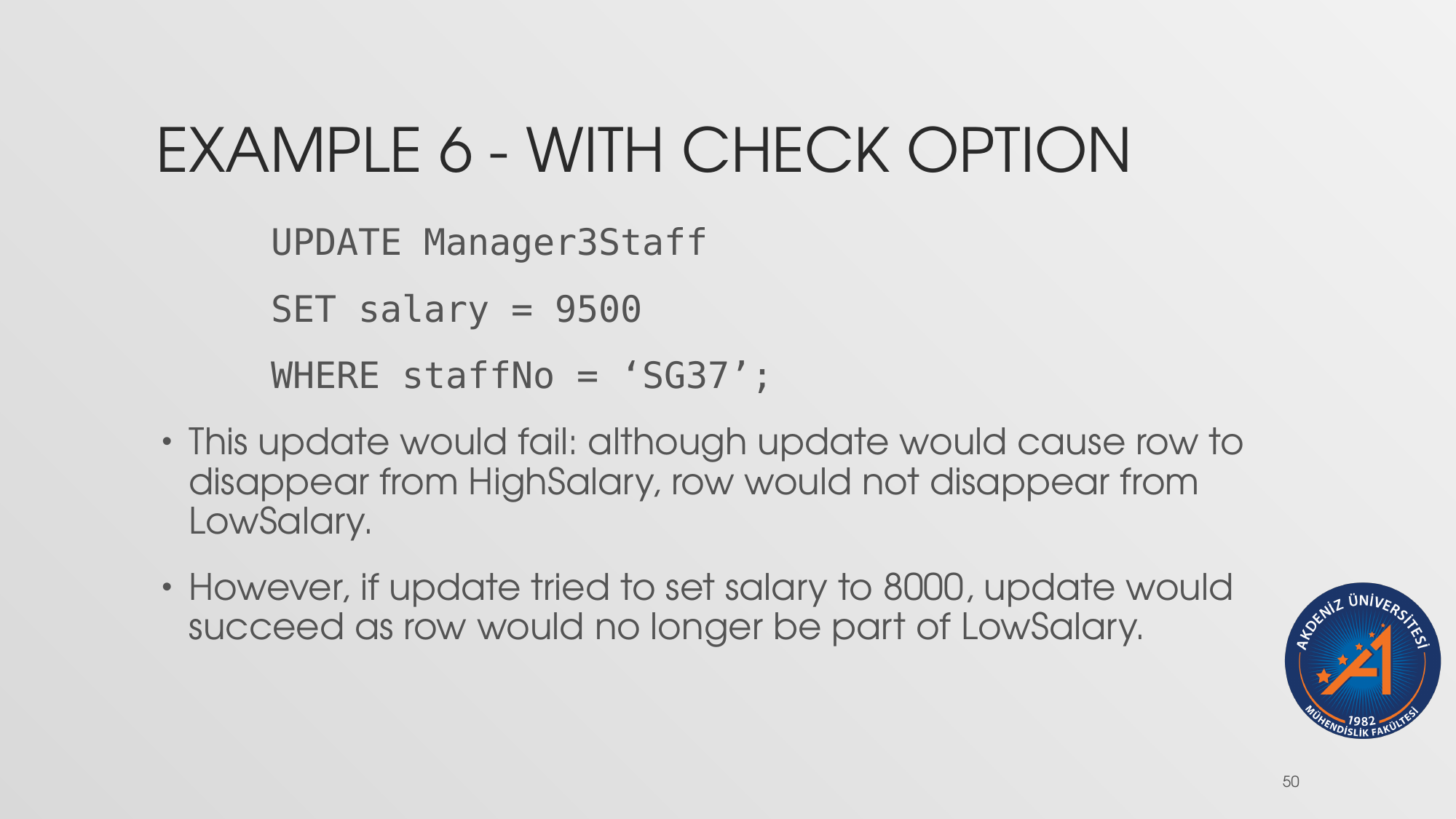

# Example 6 - WITH CHECK OPTION
	UPDATE Manager3Staff
	SET salary = 9500
	WHERE staffNo = ‘SG37’;
This update would fail: although update would cause row to disappear from HighSalary, row would not disappear from LowSalary.
However, if update tried to set salary to 8000, update would succeed as row would no longer be part of LowSalary.
50